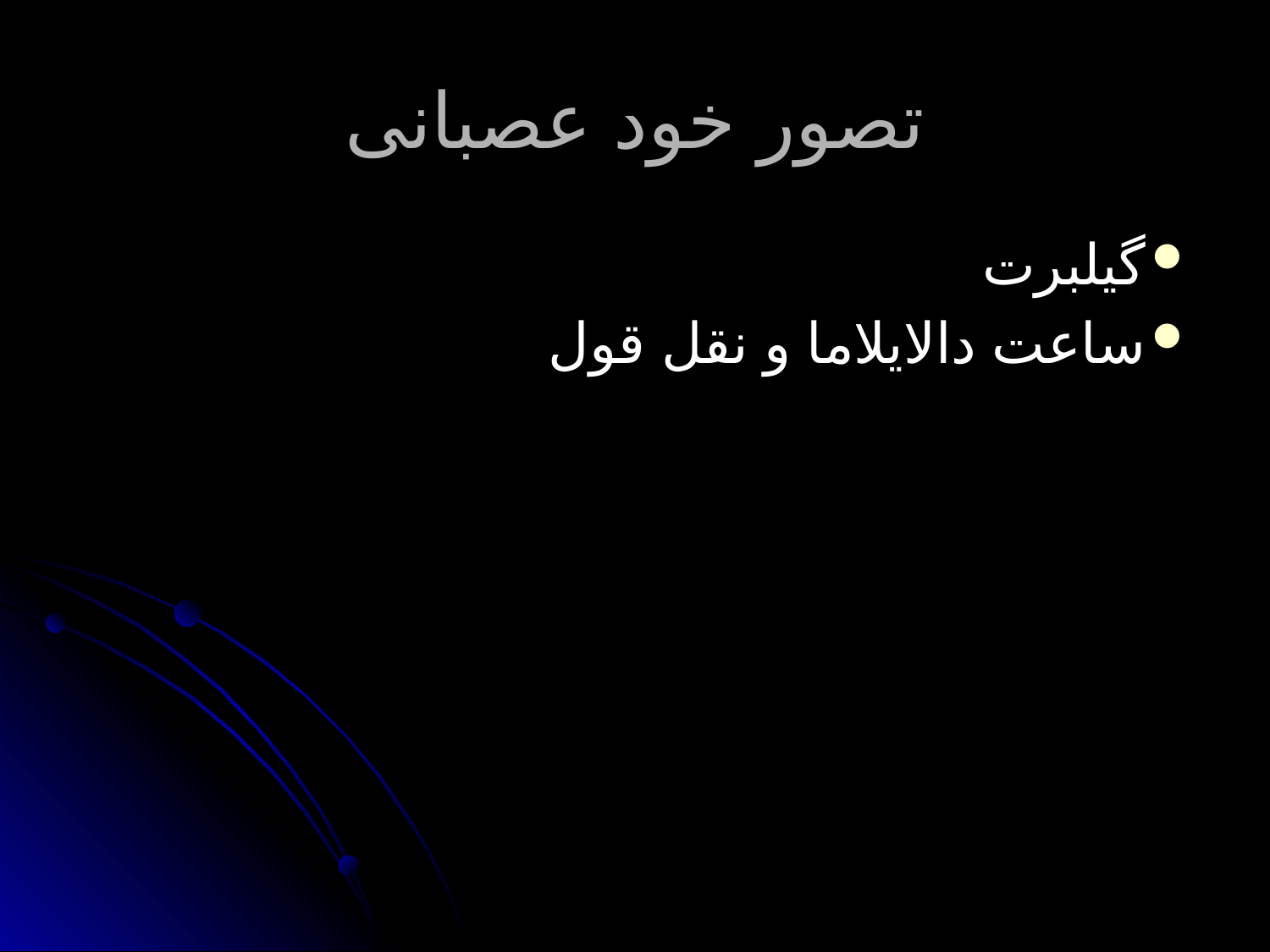

# تصور خود عصبانی
گیلبرت
ساعت دالایلاما و نقل قول